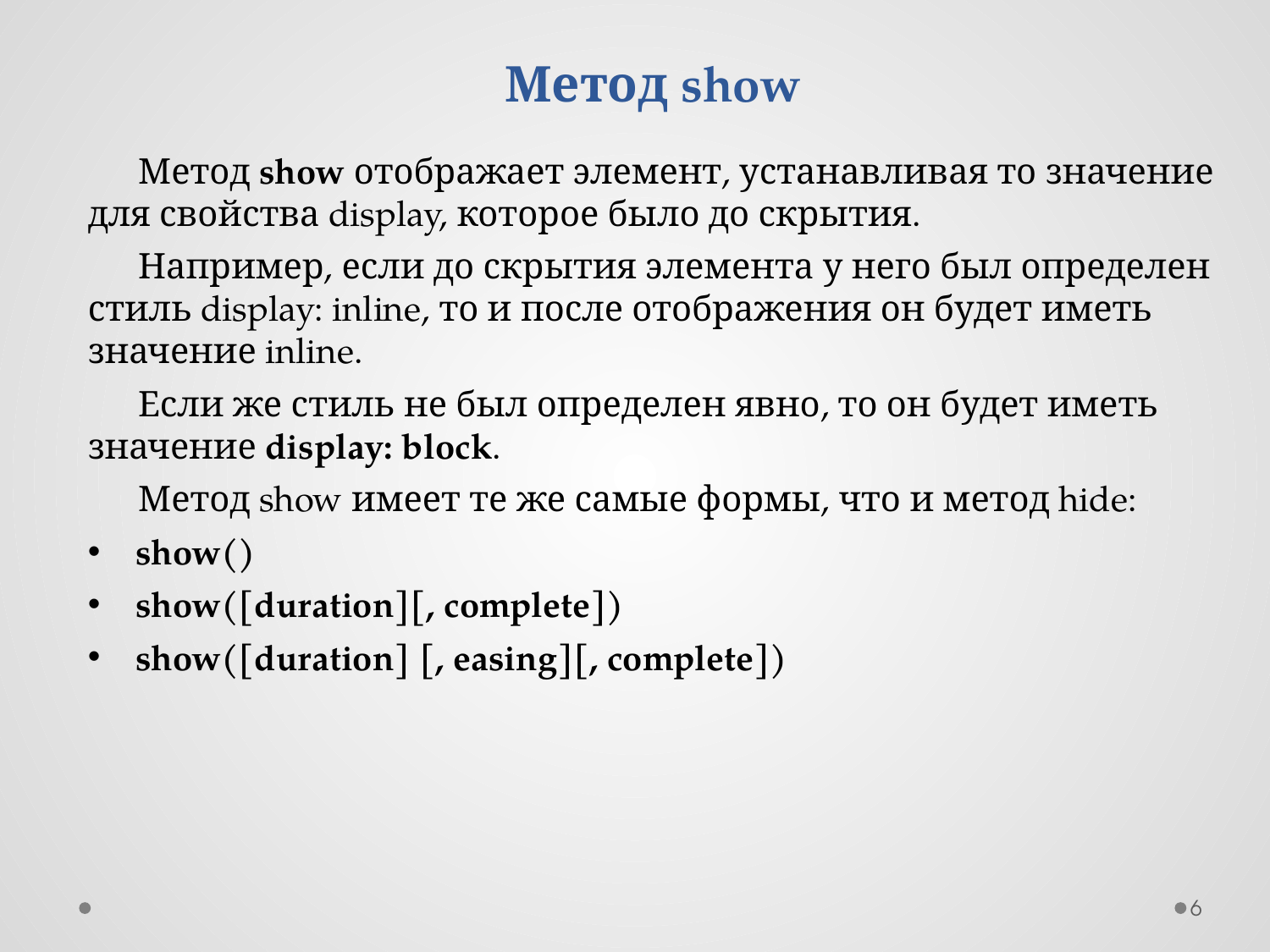

Метод show
Метод show отображает элемент, устанавливая то значение для свойства display, которое было до скрытия.
Например, если до скрытия элемента у него был определен стиль display: inline, то и после отображения он будет иметь значение inline.
Если же стиль не был определен явно, то он будет иметь значение display: block.
Метод show имеет те же самые формы, что и метод hide:
show()
show([duration][, complete])
show([duration] [, easing][, complete])
6